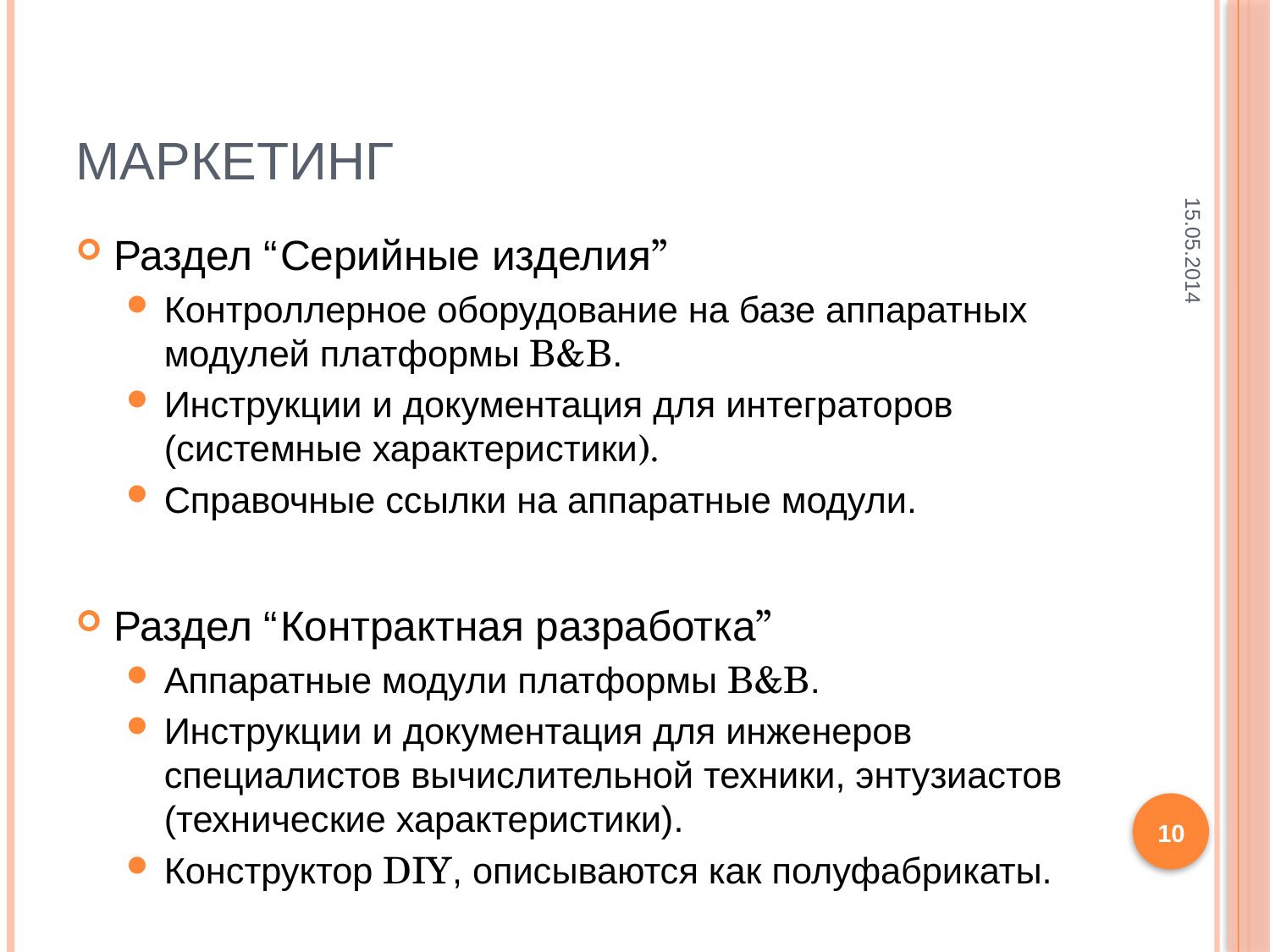

# Маркетинг
15.05.2014
Раздел “Серийные изделия”
Контроллерное оборудование на базе аппаратных модулей платформы B&B.
Инструкции и документация для интеграторов (системные характеристики).
Справочные ссылки на аппаратные модули.

Раздел “Контрактная разработка”
Аппаратные модули платформы B&B.
Инструкции и документация для инженеров специалистов вычислительной техники, энтузиастов (технические характеристики).
Конструктор DIY, описываются как полуфабрикаты.
10